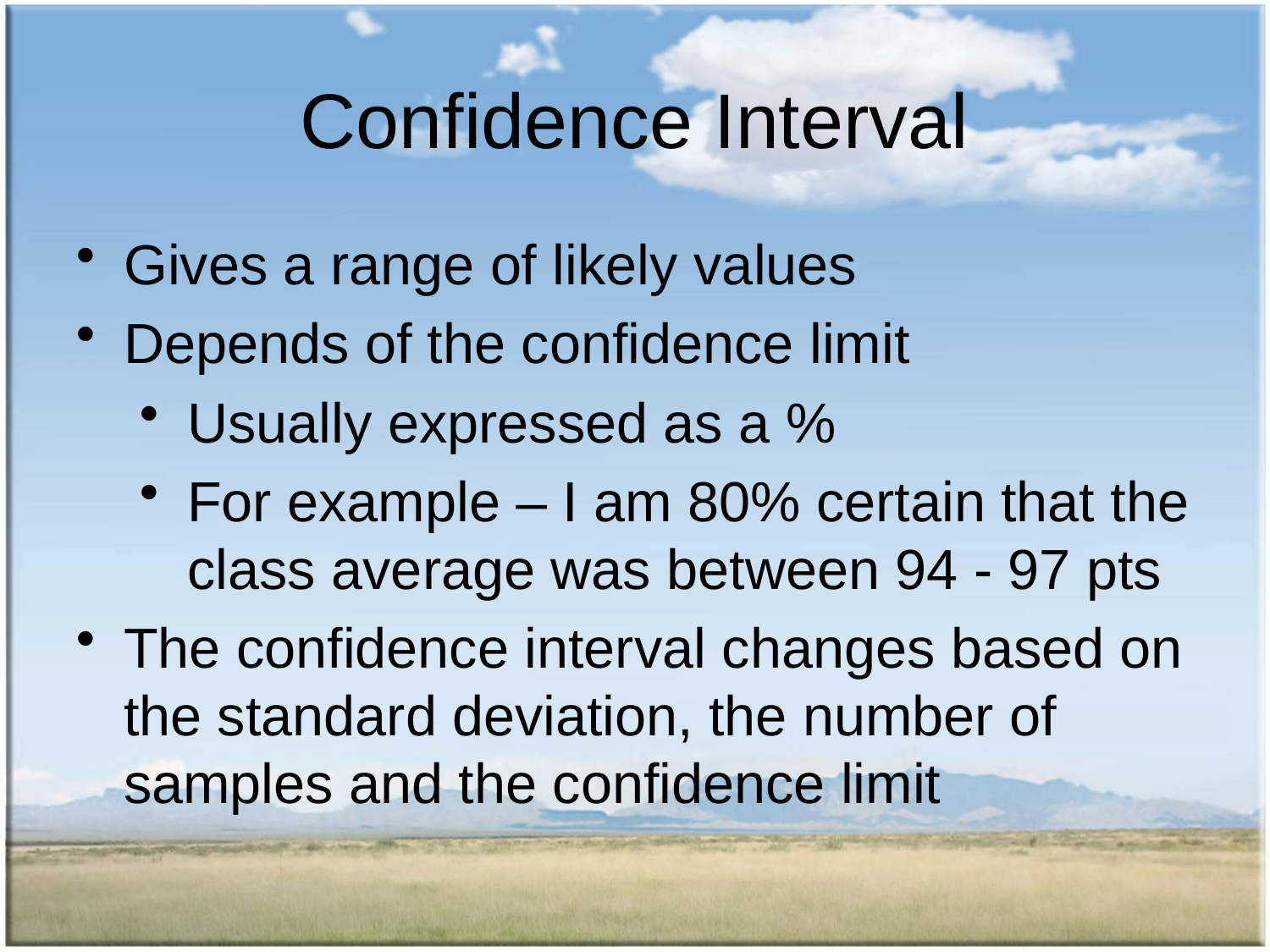

# Confidence Interval
Gives a range of likely values
Depends of the confidence limit
Usually expressed as a %
For example – I am 80% certain that the class average was between 94 - 97 pts
The confidence interval changes based on the standard deviation, the number of samples and the confidence limit